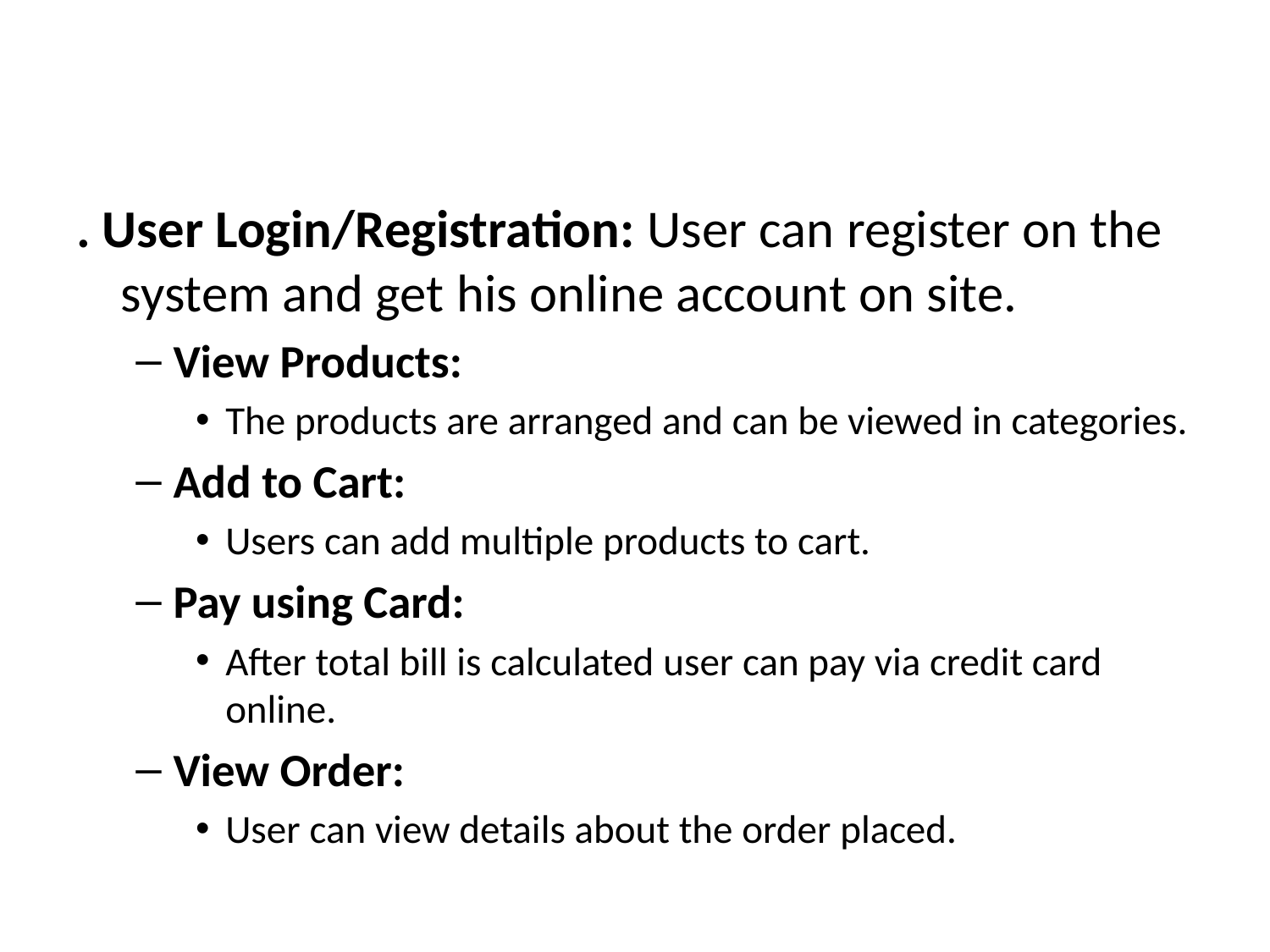

. User Login/Registration: User can register on the system and get his online account on site.
View Products:
The products are arranged and can be viewed in categories.
Add to Cart:
Users can add multiple products to cart.
Pay using Card:
After total bill is calculated user can pay via credit card online.
View Order:
User can view details about the order placed.